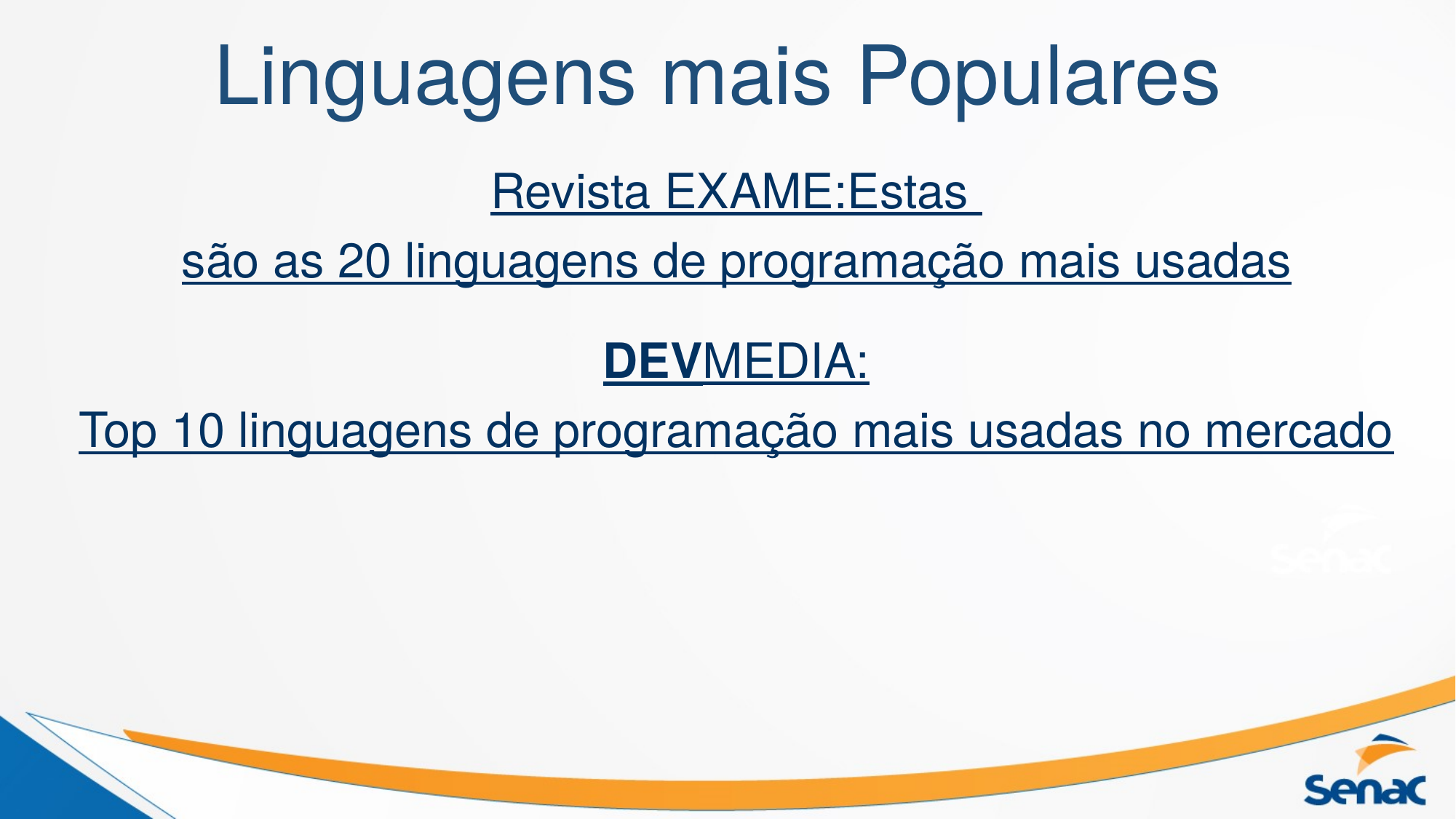

# Linguagens mais Populares
Revista EXAME:
Estas são as 20 linguagens de programação mais usadas
DEVMEDIA:
Top 10 linguagens de programação mais usadas no mercado